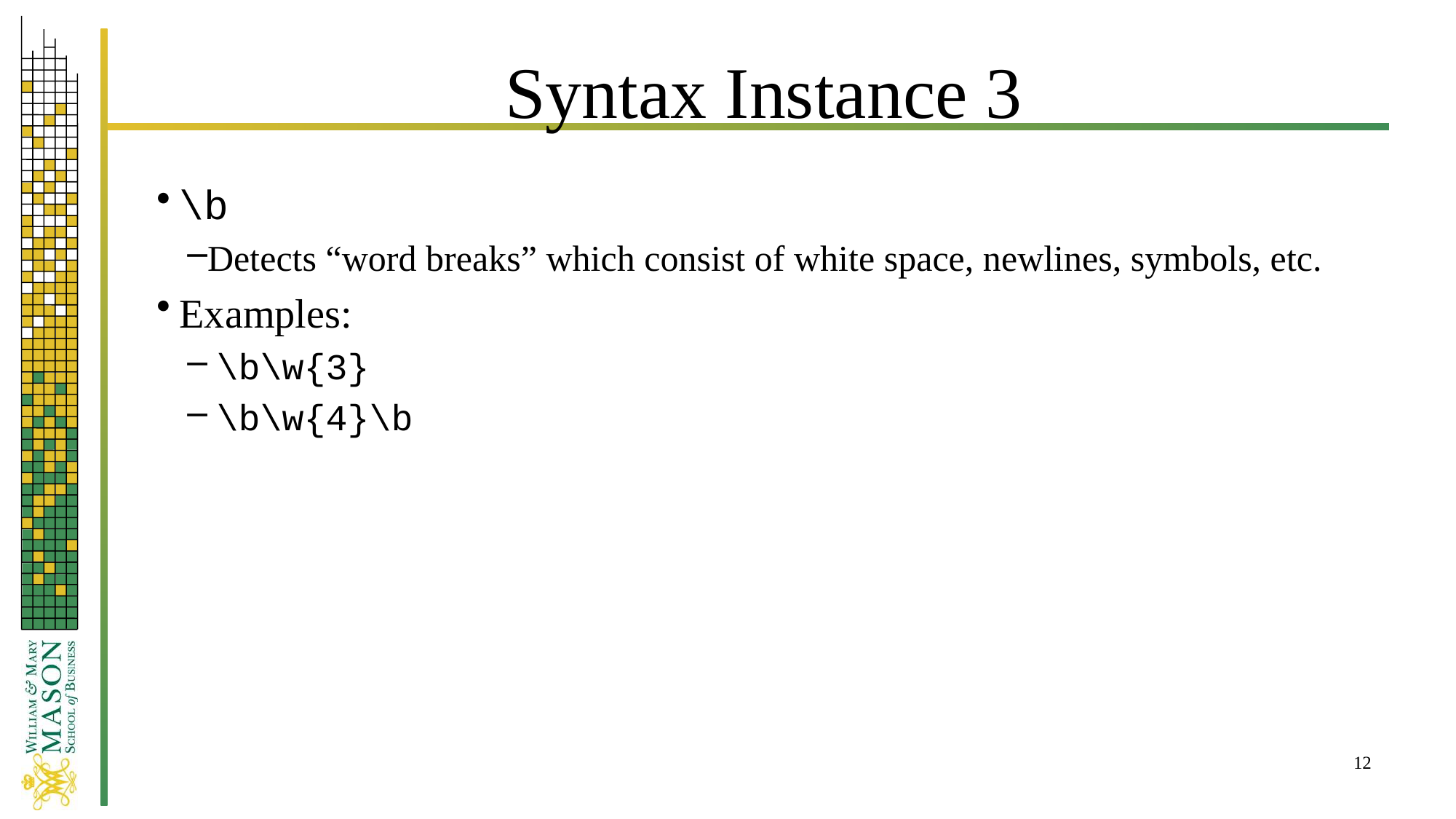

# Syntax Instance 3
\b
Detects “word breaks” which consist of white space, newlines, symbols, etc.
Examples:
 \b\w{3}
 \b\w{4}\b
12